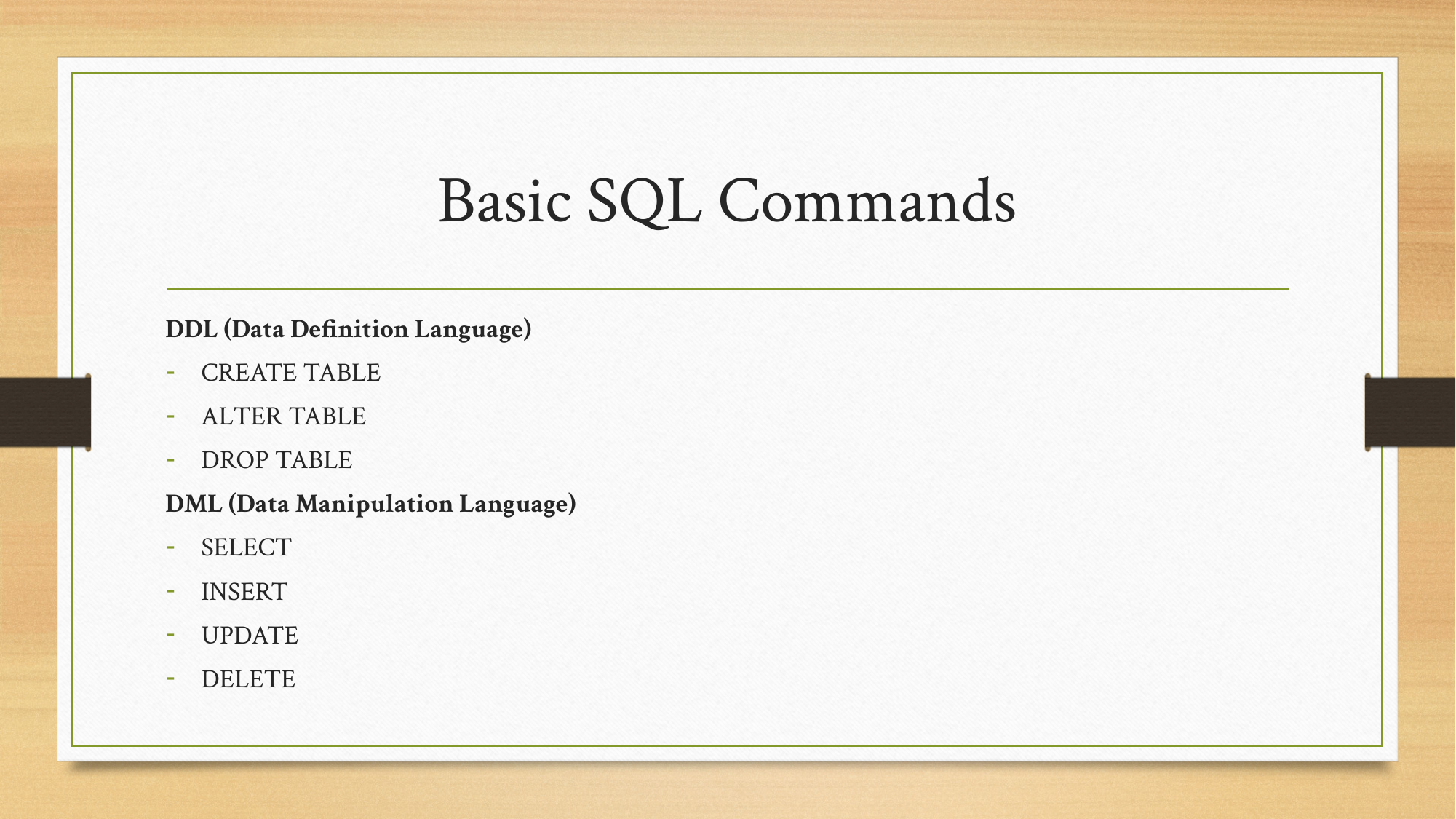

# Basic SQL Commands
DDL (Data Definition Language)
CREATE TABLE
ALTER TABLE
DROP TABLE
DML (Data Manipulation Language)
SELECT
INSERT
UPDATE
DELETE